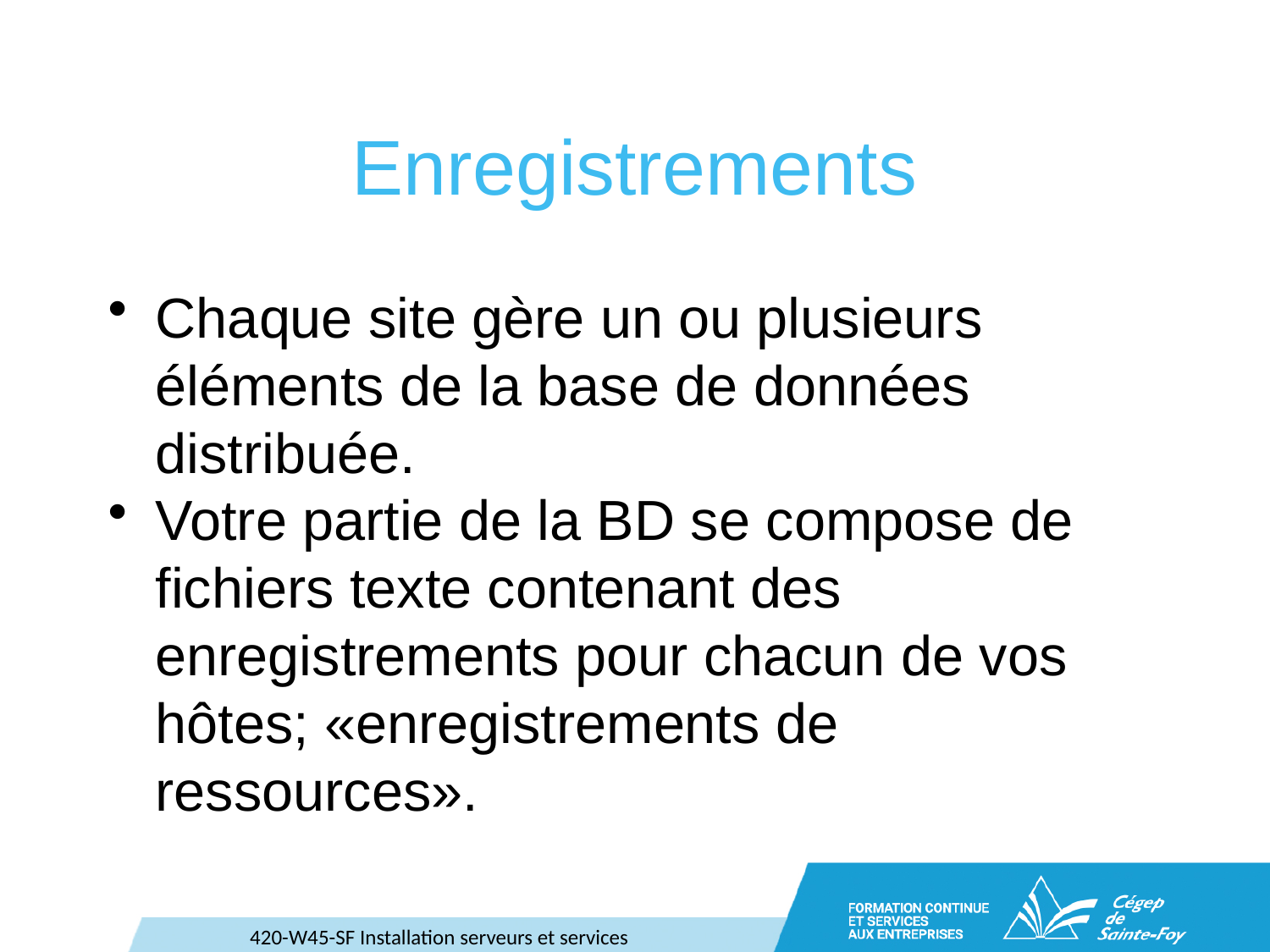

# Enregistrements
Chaque site gère un ou plusieurs éléments de la base de données distribuée.
Votre partie de la BD se compose de fichiers texte contenant des enregistrements pour chacun de vos hôtes; «enregistrements de ressources».